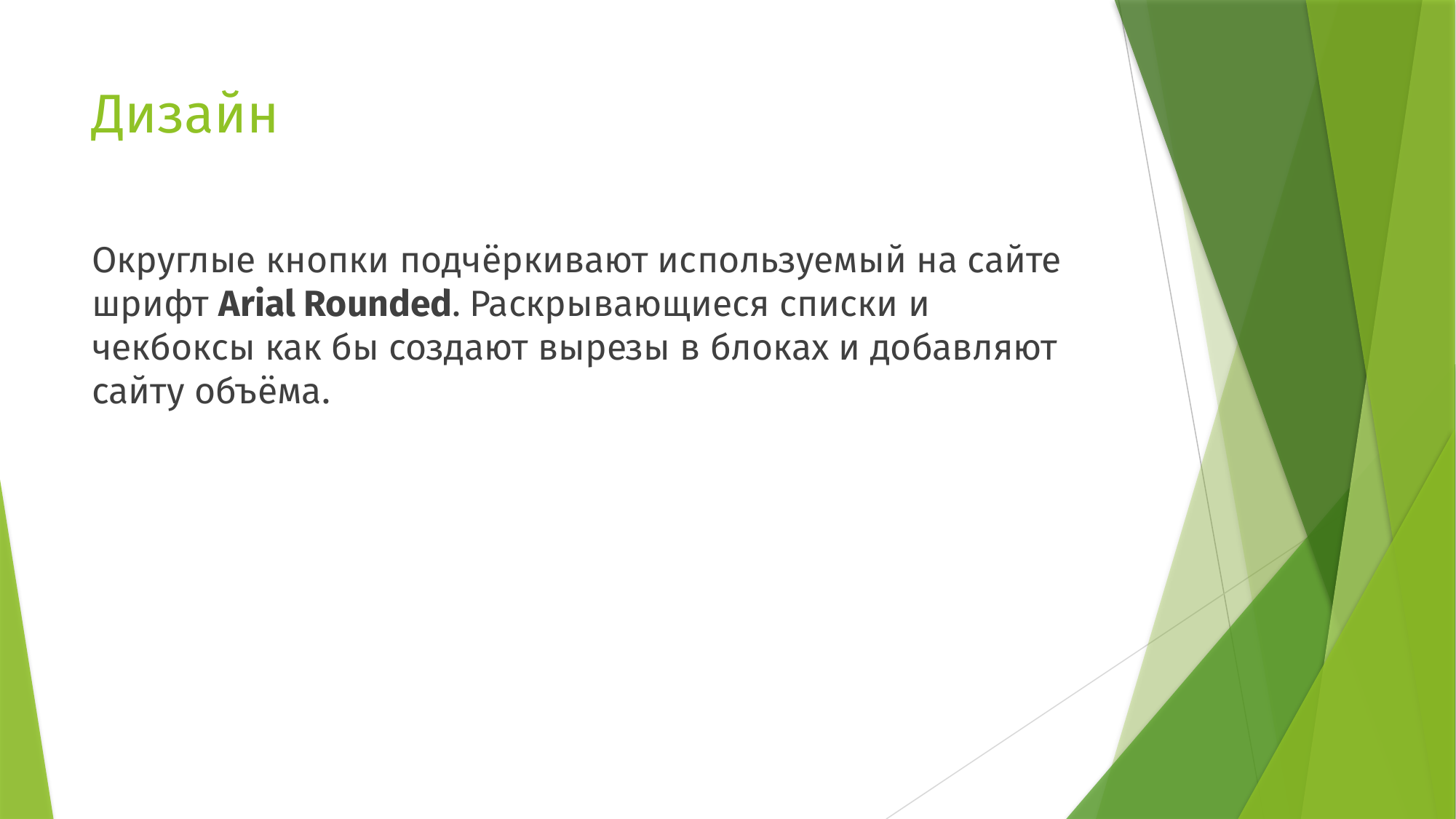

# Дизайн
Округлые кнопки подчёркивают используемый на сайте шрифт Arial Rounded. Раскрывающиеся списки и чекбоксы как бы создают вырезы в блоках и добавляют сайту объёма.